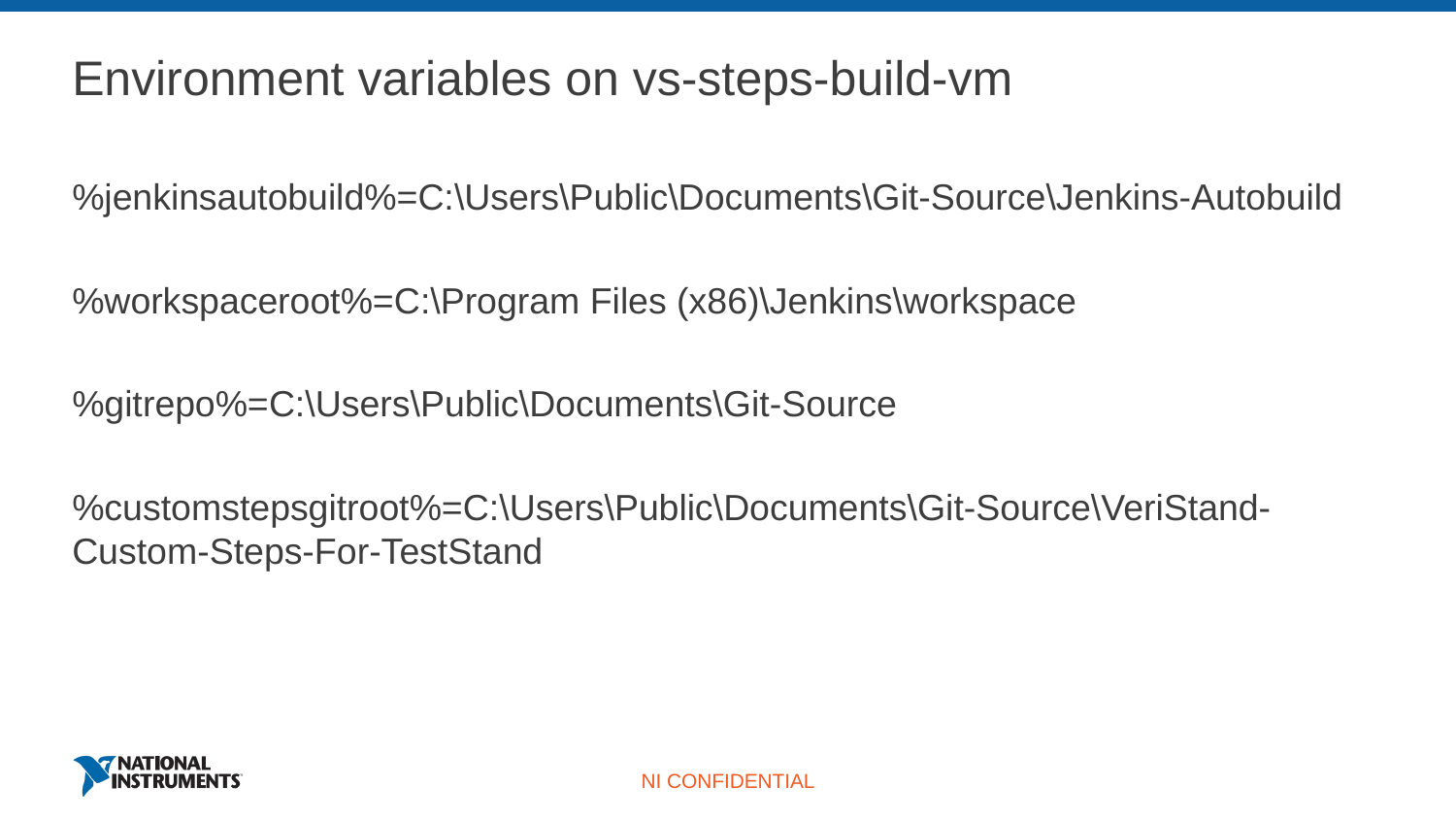

# Environment variables on vs-steps-build-vm
%jenkinsautobuild%=C:\Users\Public\Documents\Git-Source\Jenkins-Autobuild

%workspaceroot%=C:\Program Files (x86)\Jenkins\workspace

%gitrepo%=C:\Users\Public\Documents\Git-Source

%customstepsgitroot%=C:\Users\Public\Documents\Git-Source\VeriStand-Custom-Steps-For-TestStand